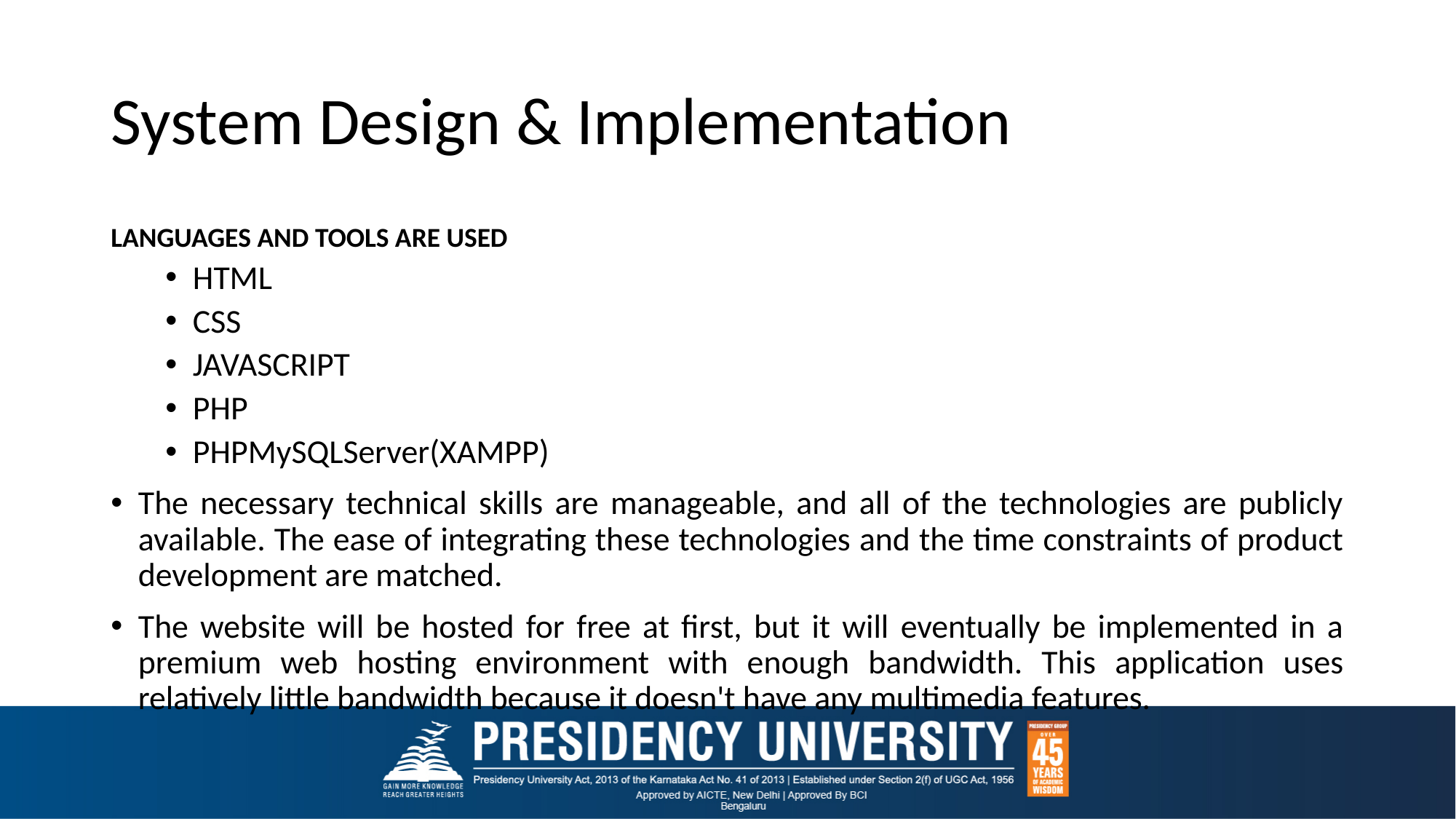

# System Design & Implementation
LANGUAGES AND TOOLS ARE USED
HTML
CSS
JAVASCRIPT
PHP
PHPMySQLServer(XAMPP)
The necessary technical skills are manageable, and all of the technologies are publicly available. The ease of integrating these technologies and the time constraints of product development are matched.
The website will be hosted for free at first, but it will eventually be implemented in a premium web hosting environment with enough bandwidth. This application uses relatively little bandwidth because it doesn't have any multimedia features.